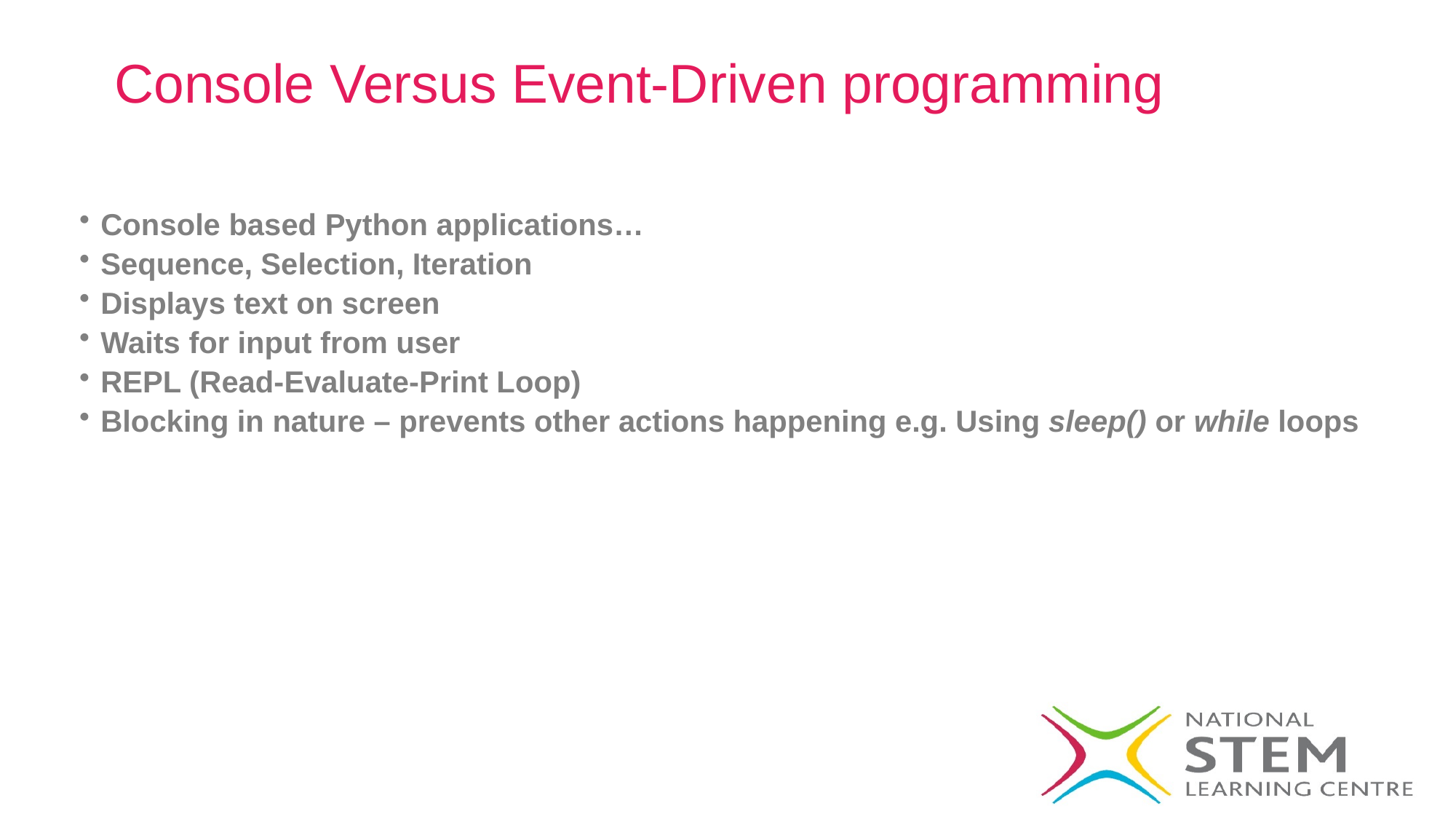

# Console Versus Event-Driven programming
Console based Python applications…
Sequence, Selection, Iteration
Displays text on screen
Waits for input from user
REPL (Read-Evaluate-Print Loop)
Blocking in nature – prevents other actions happening e.g. Using sleep() or while loops